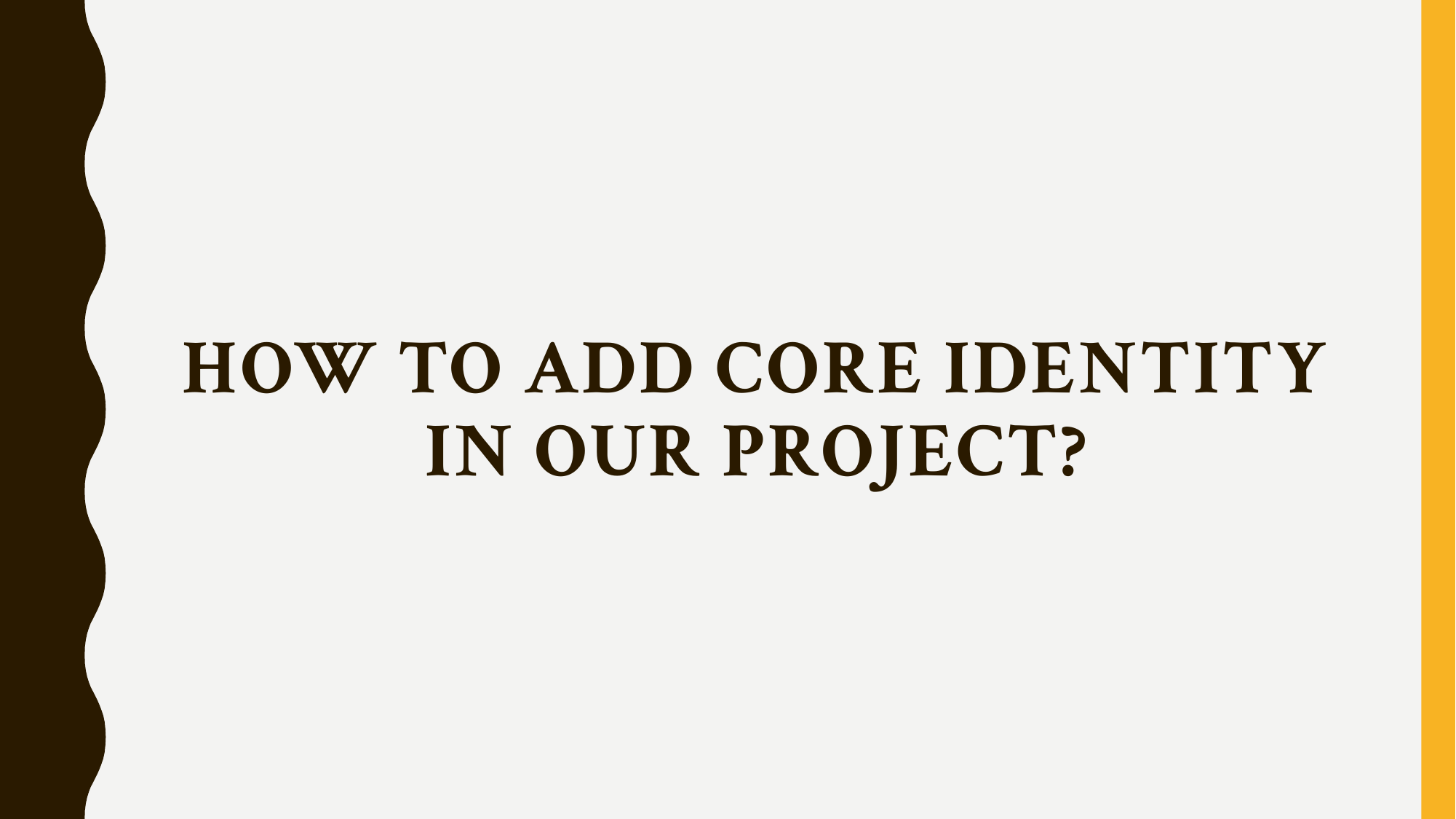

# How to add Core identity in our project?